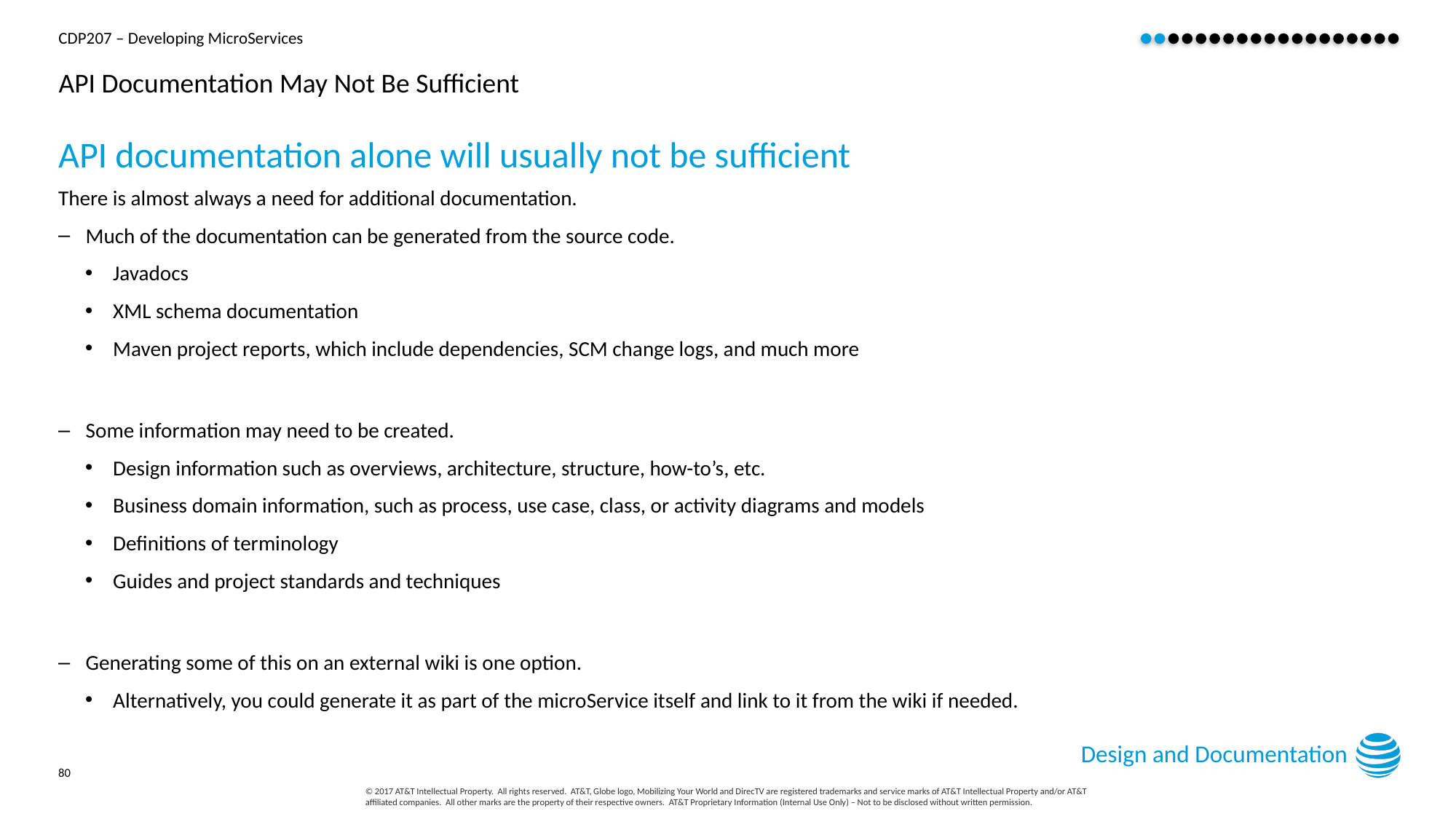

# API Documentation May Not Be Sufficient
API documentation alone will usually not be sufficient
There is almost always a need for additional documentation.
Much of the documentation can be generated from the source code.
Javadocs
XML schema documentation
Maven project reports, which include dependencies, SCM change logs, and much more

Some information may need to be created.
Design information such as overviews, architecture, structure, how-to’s, etc.
Business domain information, such as process, use case, class, or activity diagrams and models
Definitions of terminology
Guides and project standards and techniques

Generating some of this on an external wiki is one option.
Alternatively, you could generate it as part of the microService itself and link to it from the wiki if needed.

Design and Documentation
80